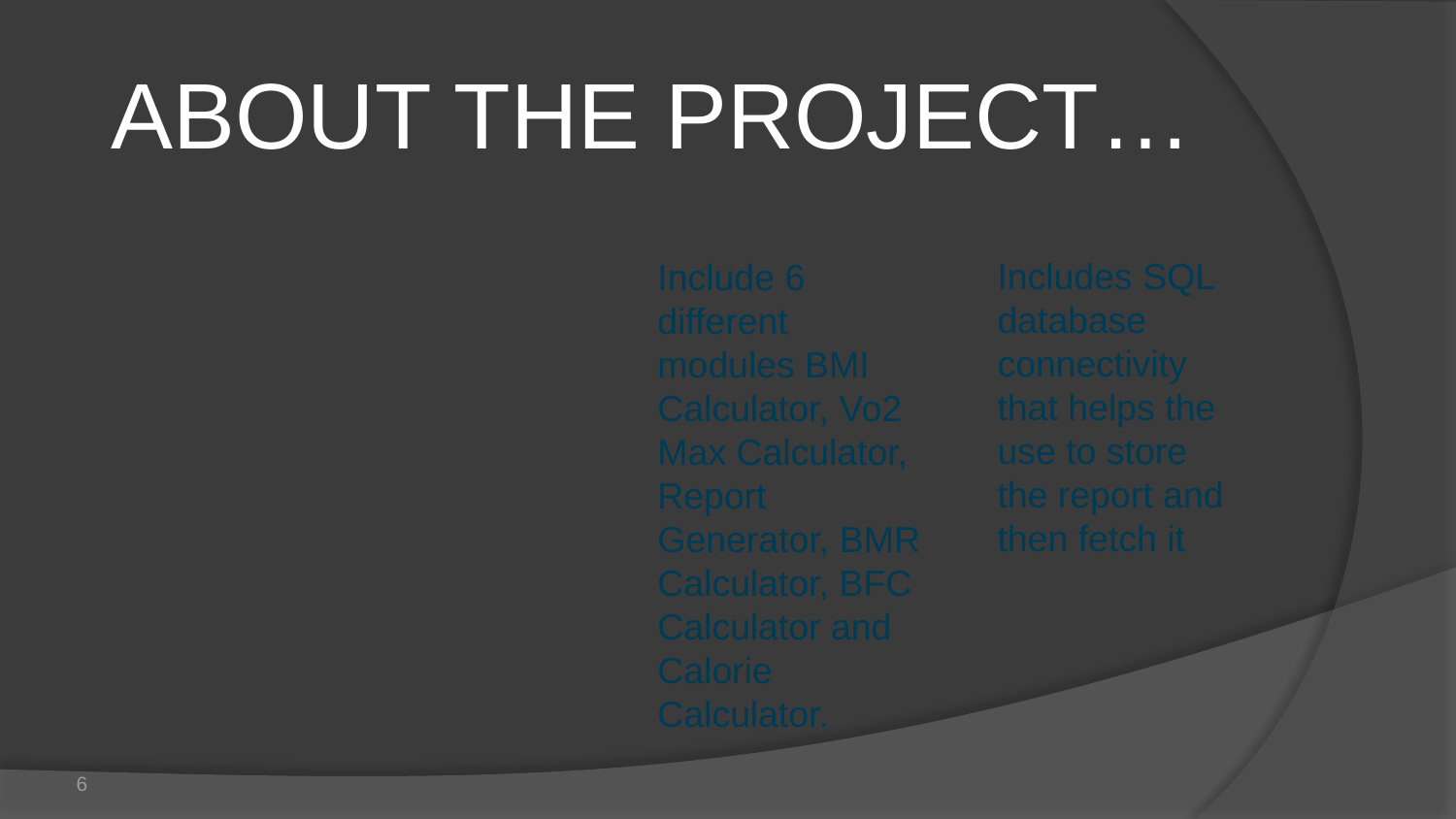

# ABOUT THE PROJECT…
Includes SQL database connectivity that helps the use to store the report and then fetch it

Include 6 different modules BMI Calculator, Vo2 Max Calculator, Report Generator, BMR Calculator, BFC Calculator and Calorie Calculator.
6